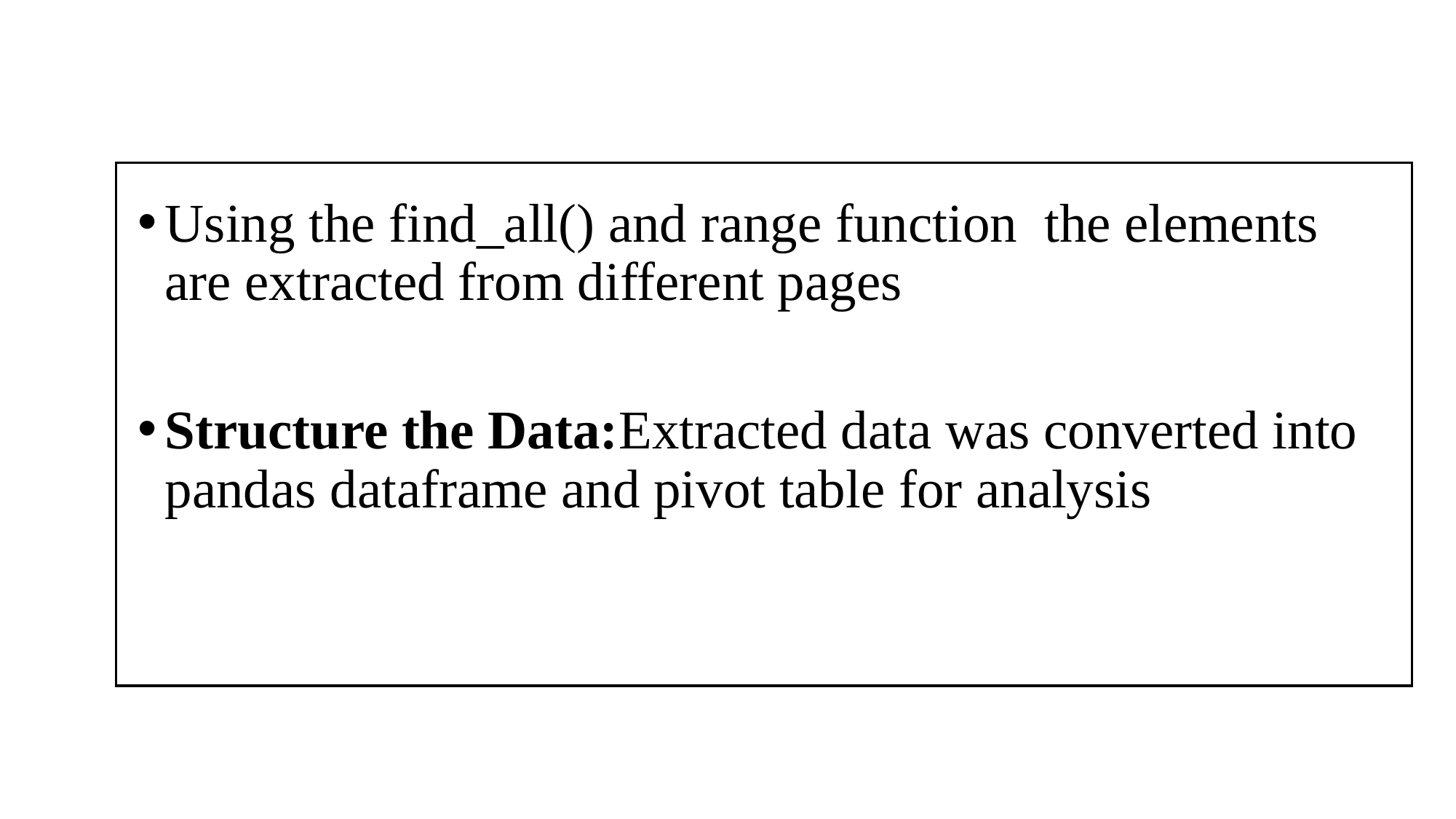

Using the find_all() and range function  the elements are extracted from different pages

Structure the Data:Extracted data was converted into pandas dataframe and pivot table for analysis